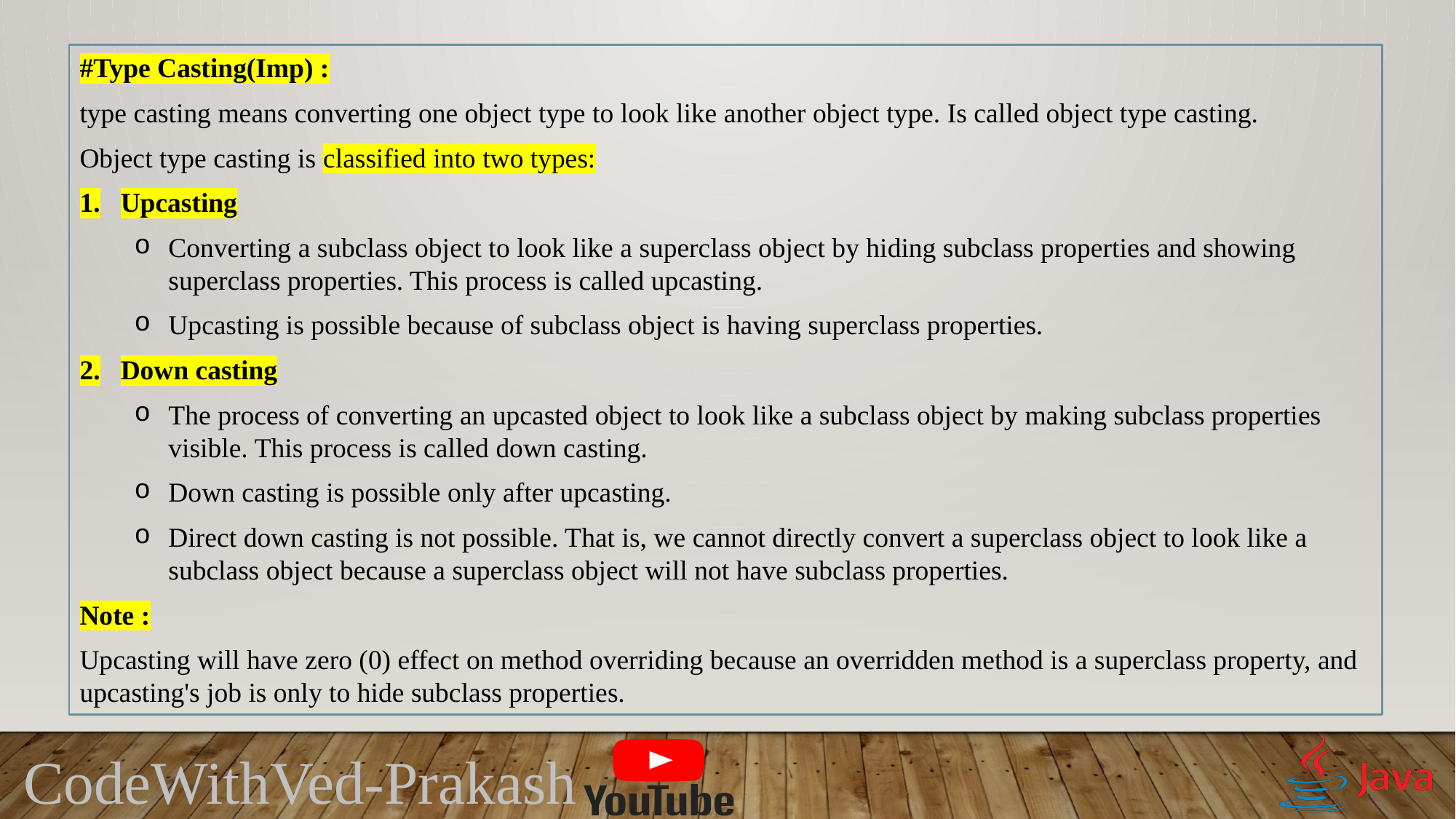

#Type Casting(Imp) :
type casting means converting one object type to look like another object type. Is called object type casting.
Object type casting is classified into two types:
Upcasting
Converting a subclass object to look like a superclass object by hiding subclass properties and showing superclass properties. This process is called upcasting.
Upcasting is possible because of subclass object is having superclass properties.
Down casting
The process of converting an upcasted object to look like a subclass object by making subclass properties visible. This process is called down casting.
Down casting is possible only after upcasting.
Direct down casting is not possible. That is, we cannot directly convert a superclass object to look like a subclass object because a superclass object will not have subclass properties.
Note :
Upcasting will have zero (0) effect on method overriding because an overridden method is a superclass property, and upcasting's job is only to hide subclass properties.